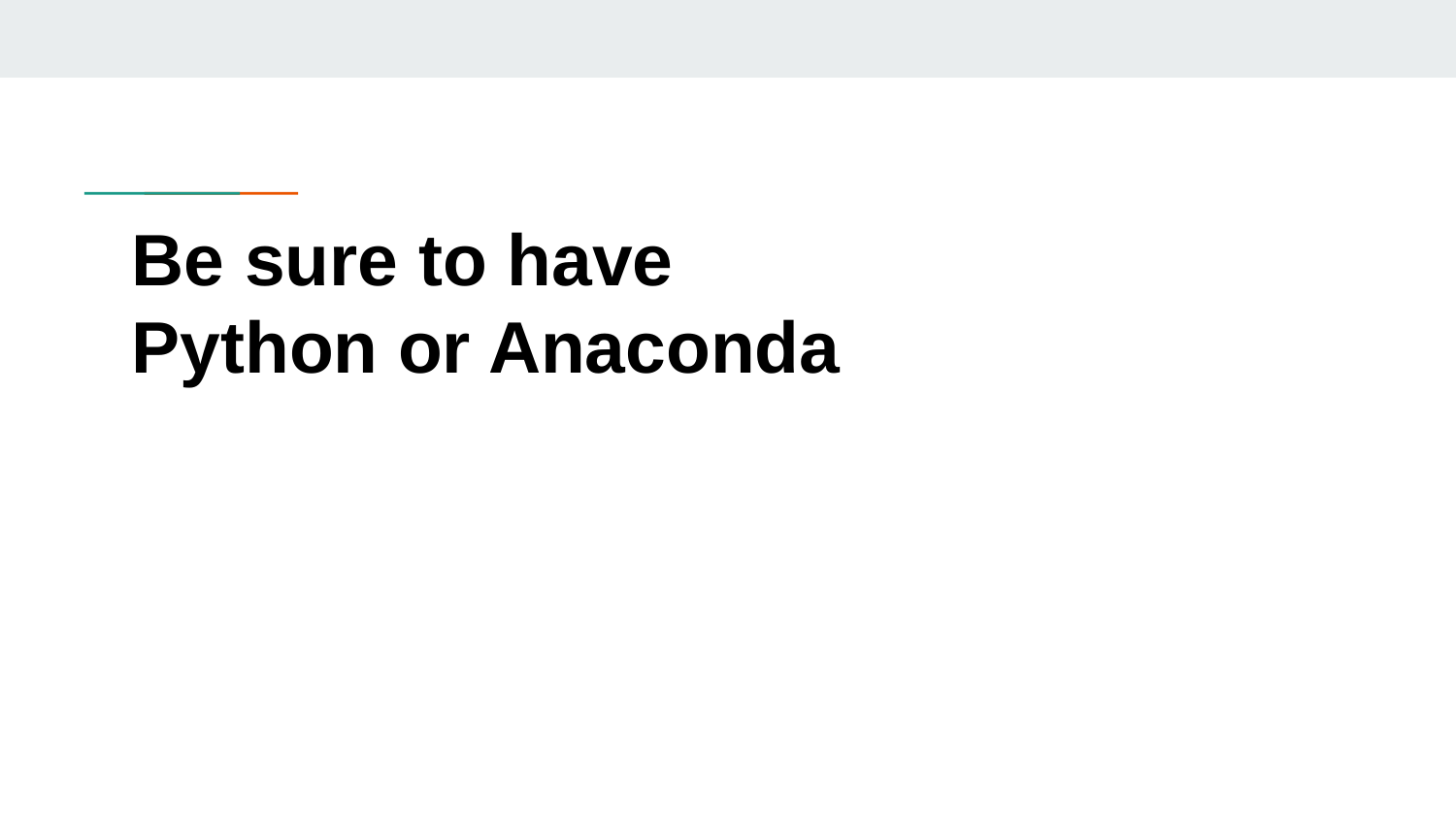

Be sure to have Python or Anaconda